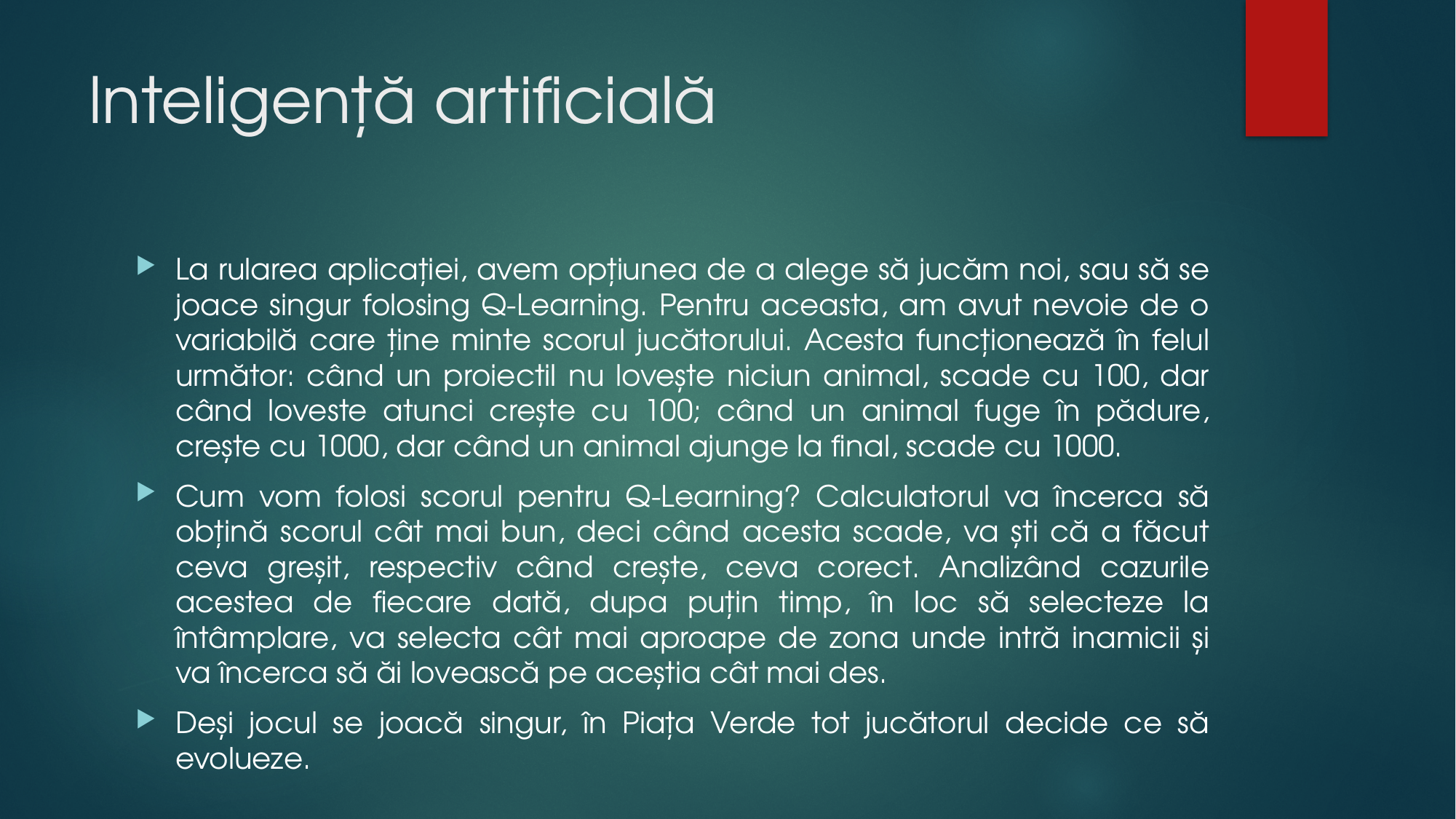

# Inteligență artificială
La rularea aplicației, avem opțiunea de a alege să jucăm noi, sau să se joace singur folosing Q-Learning. Pentru aceasta, am avut nevoie de o variabilă care ține minte scorul jucătorului. Acesta funcționează în felul următor: când un proiectil nu lovește niciun animal, scade cu 100, dar când loveste atunci crește cu 100; când un animal fuge în pădure, crește cu 1000, dar când un animal ajunge la final, scade cu 1000.
Cum vom folosi scorul pentru Q-Learning? Calculatorul va încerca să obțină scorul cât mai bun, deci când acesta scade, va ști că a făcut ceva greșit, respectiv când crește, ceva corect. Analizând cazurile acestea de fiecare dată, dupa puțin timp, în loc să selecteze la întâmplare, va selecta cât mai aproape de zona unde intră inamicii și va încerca să ăi lovească pe aceștia cât mai des.
Deși jocul se joacă singur, în Piața Verde tot jucătorul decide ce să evolueze.